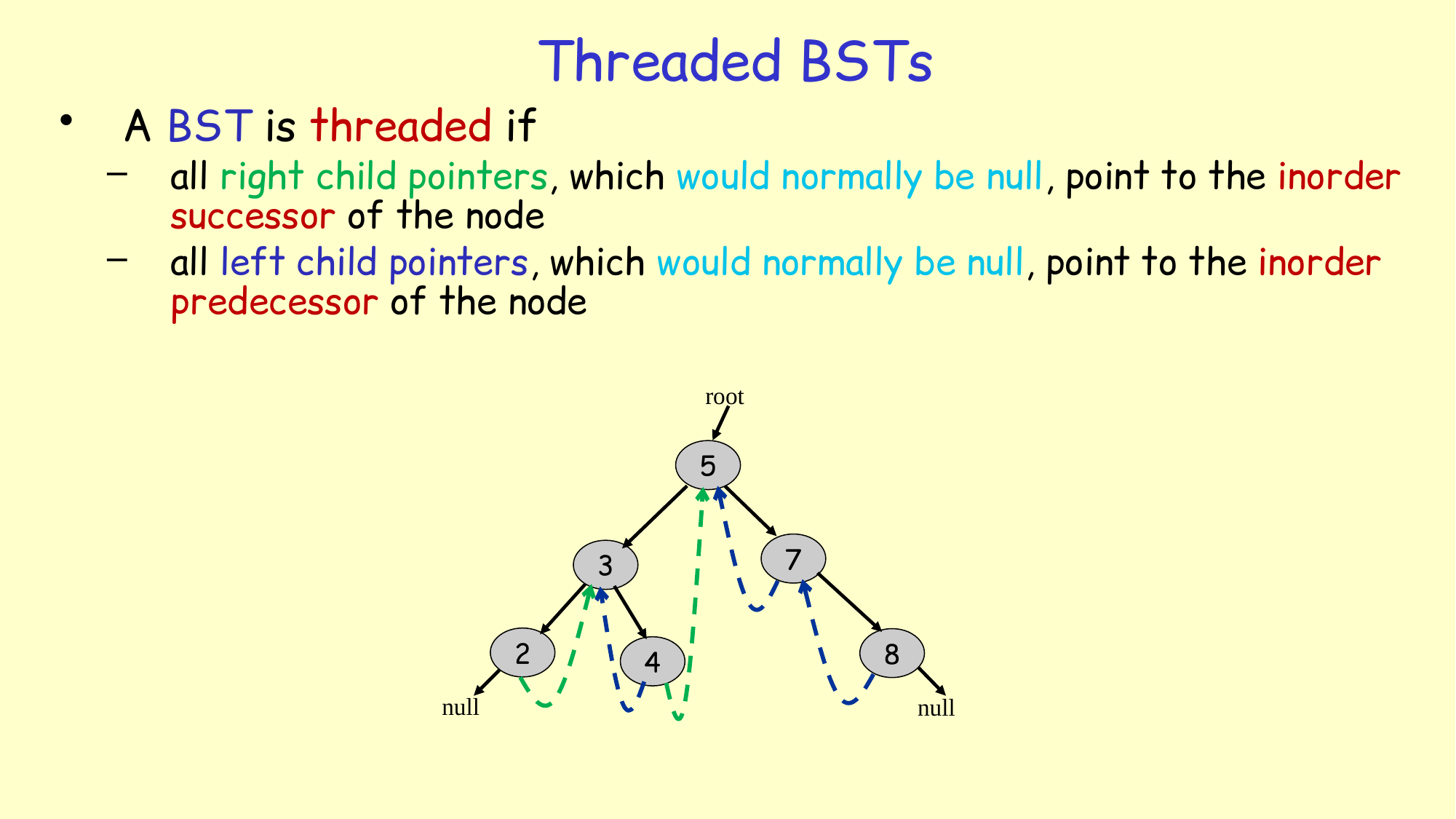

# Threaded BSTs
A BST is threaded if
all right child pointers, which would normally be null, point to the inorder successor of the node
all left child pointers, which would normally be null, point to the inorder predecessor of the node
root

5

7
3

2
8
4

null
null